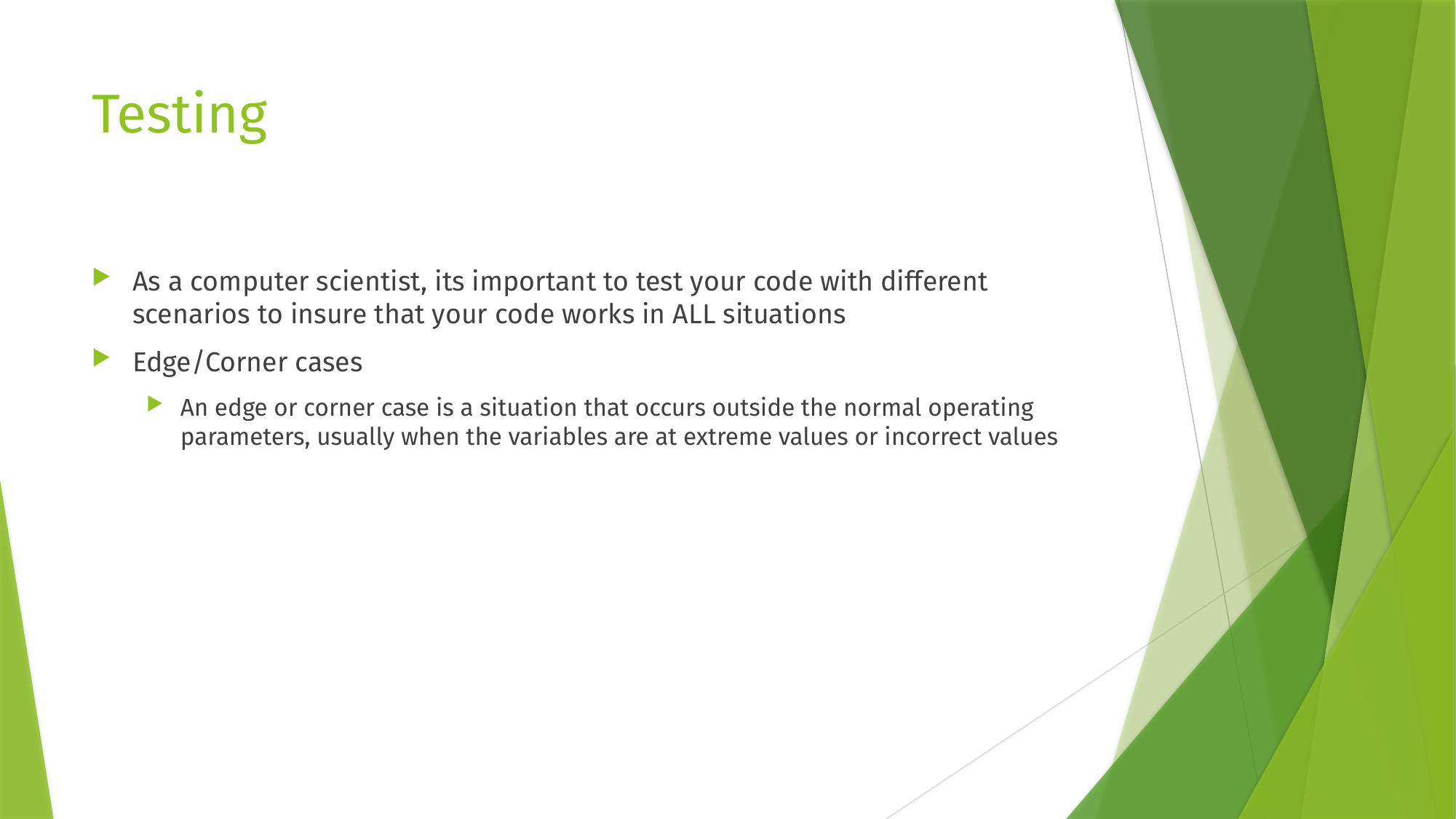

# Testing
As a computer scientist, its important to test your code with different scenarios to insure that your code works in ALL situations
Edge/Corner cases
An edge or corner case is a situation that occurs outside the normal operating parameters, usually when the variables are at extreme values or incorrect values